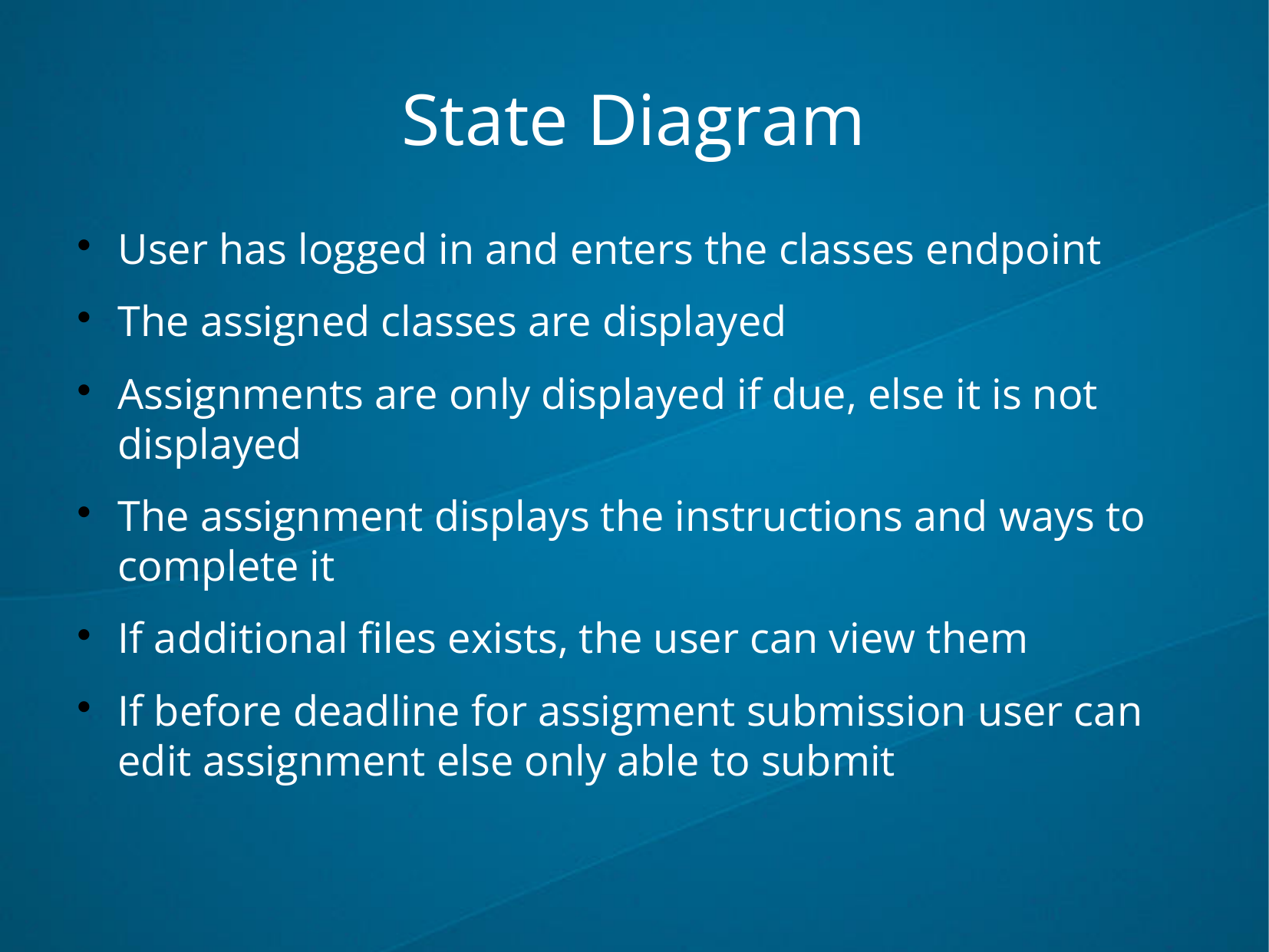

State Diagram
User has logged in and enters the classes endpoint
The assigned classes are displayed
Assignments are only displayed if due, else it is not displayed
The assignment displays the instructions and ways to complete it
If additional files exists, the user can view them
If before deadline for assigment submission user can edit assignment else only able to submit